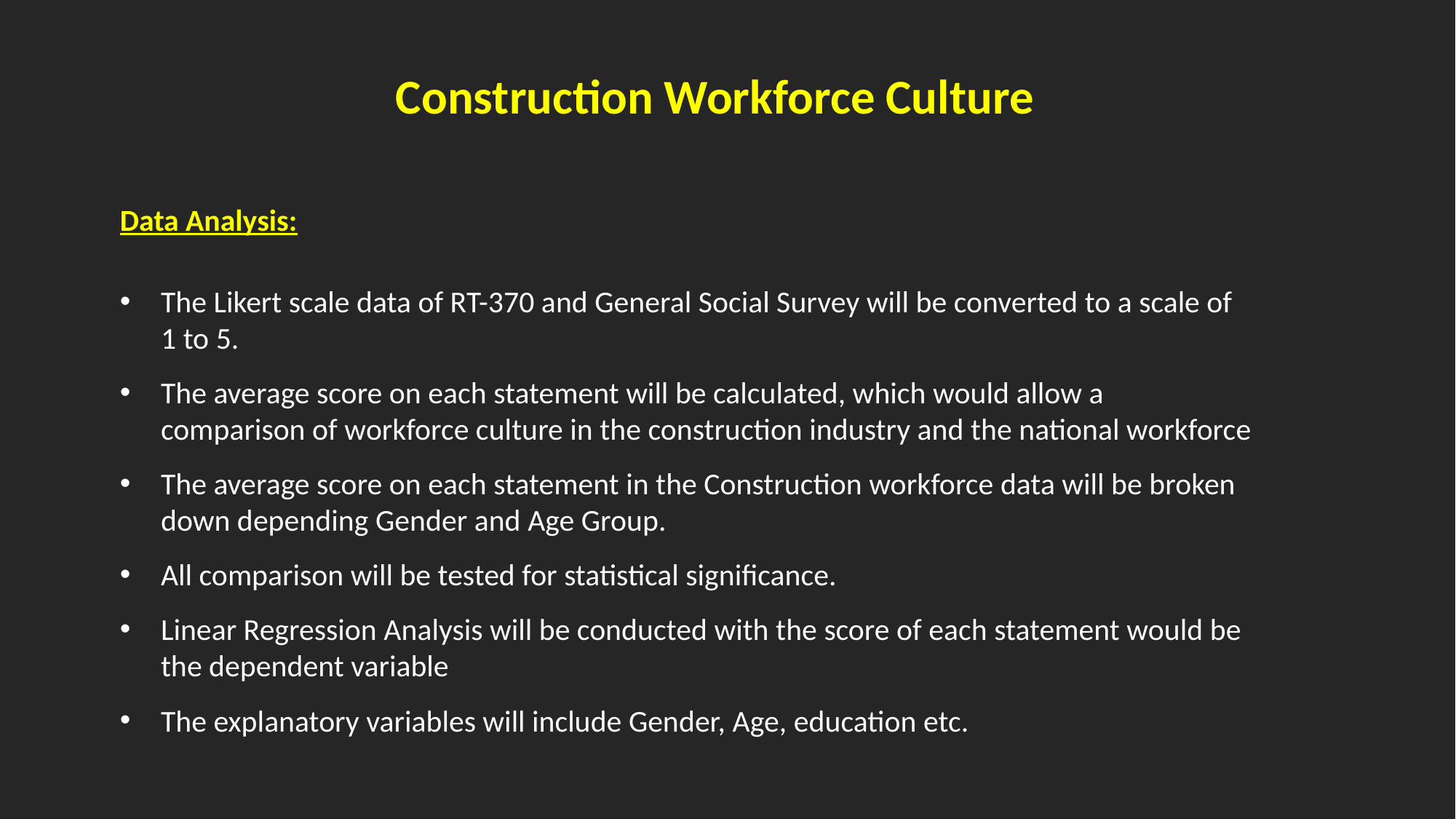

Construction Workforce Culture
Data Analysis:

The Likert scale data of RT-370 and General Social Survey will be converted to a scale of 1 to 5.
The average score on each statement will be calculated, which would allow a comparison of workforce culture in the construction industry and the national workforce
The average score on each statement in the Construction workforce data will be broken down depending Gender and Age Group.
All comparison will be tested for statistical significance.
Linear Regression Analysis will be conducted with the score of each statement would be the dependent variable
The explanatory variables will include Gender, Age, education etc.